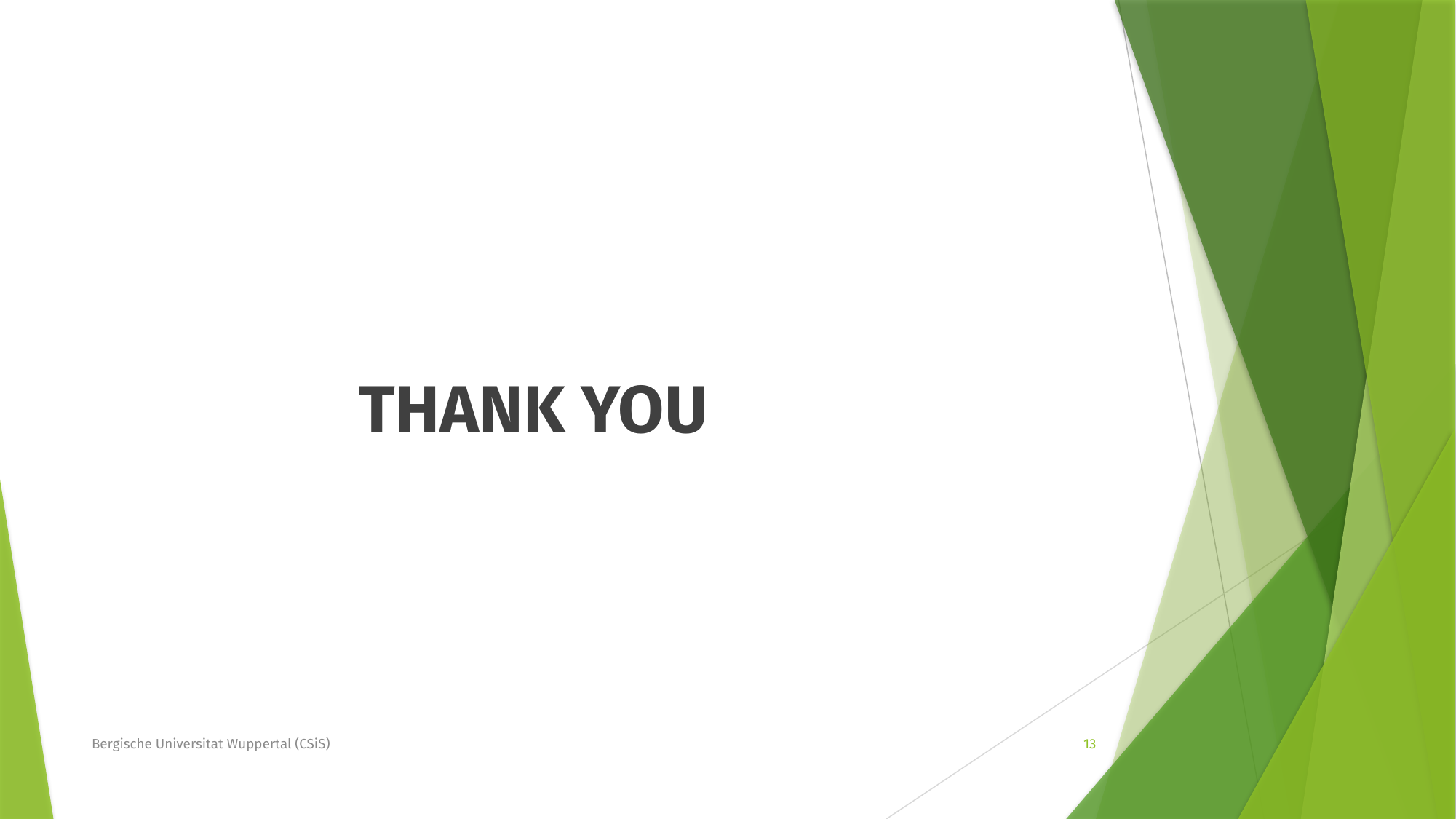

THANK YOU
Bergische Universitat Wuppertal (CSiS)
13